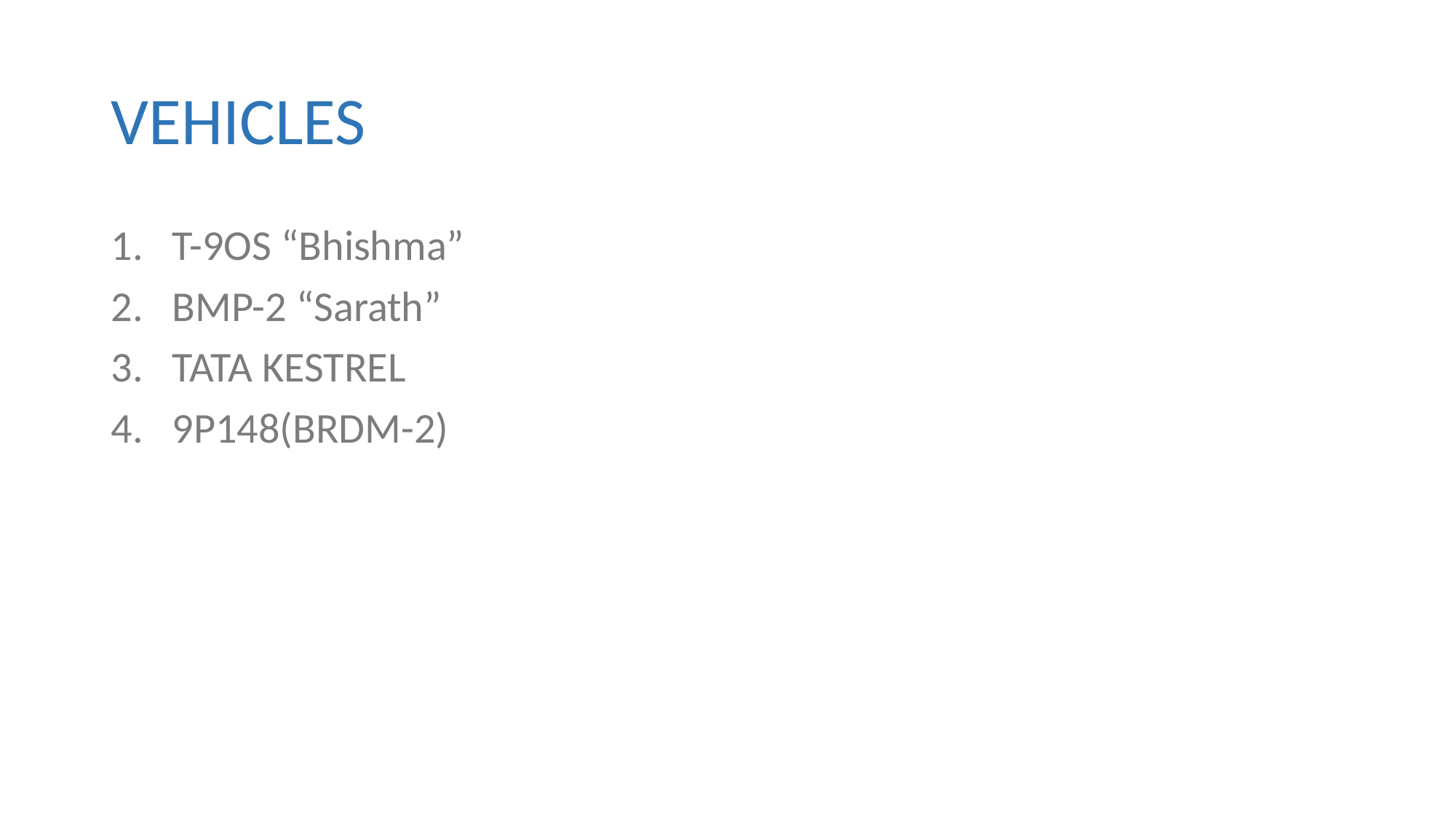

# VEHICLES
T-9OS “Bhishma”
BMP-2 “Sarath”
TATA KESTREL
9P148(BRDM-2)